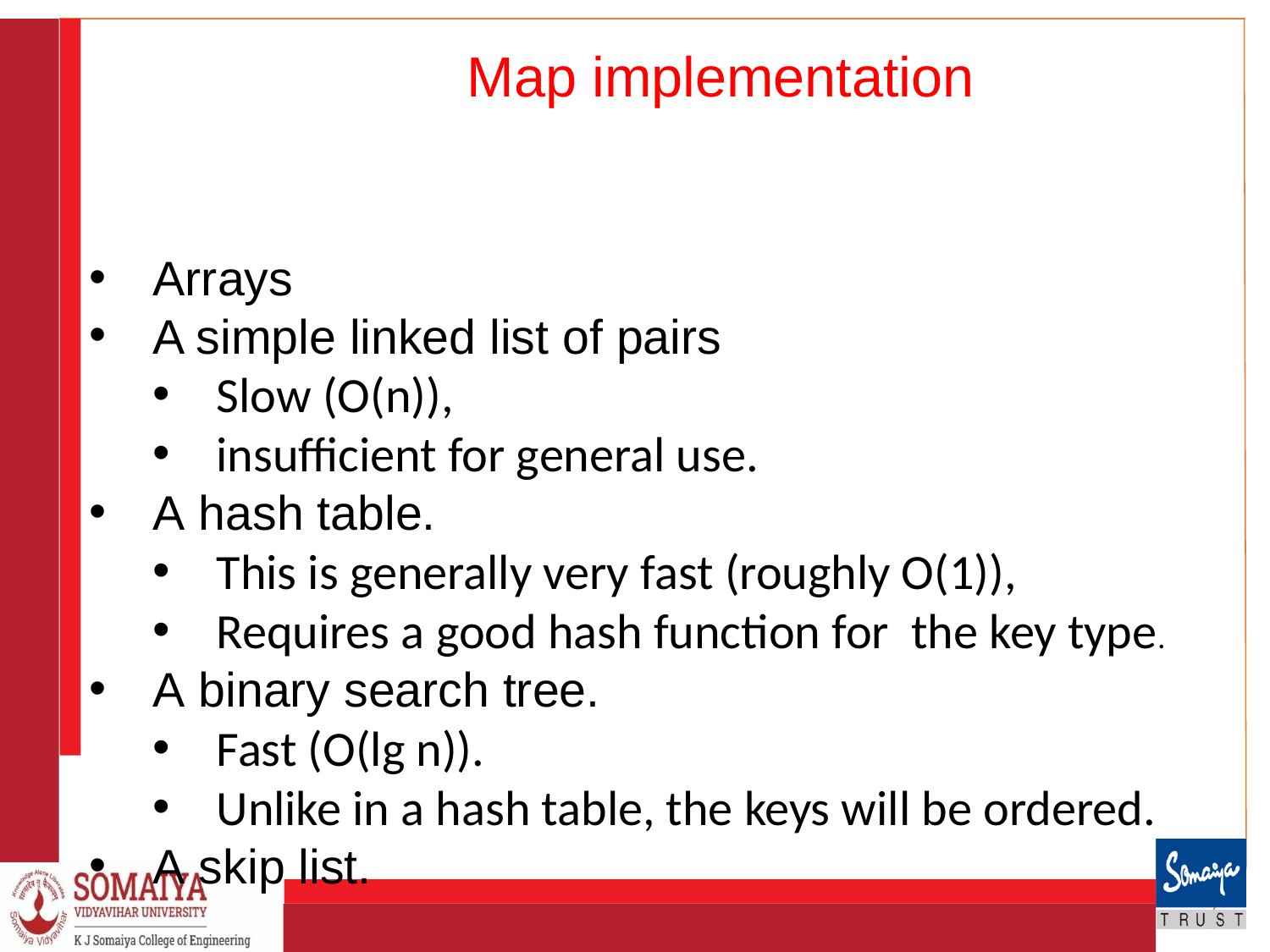

# Map implementation
Arrays
A simple linked list of pairs
Slow (O(n)),
insufficient for general use.
A hash table.
This is generally very fast (roughly O(1)),
Requires a good hash function for  the key type.
A binary search tree.
Fast (O(lg n)).
Unlike in a hash table, the keys will be ordered.
A skip list.